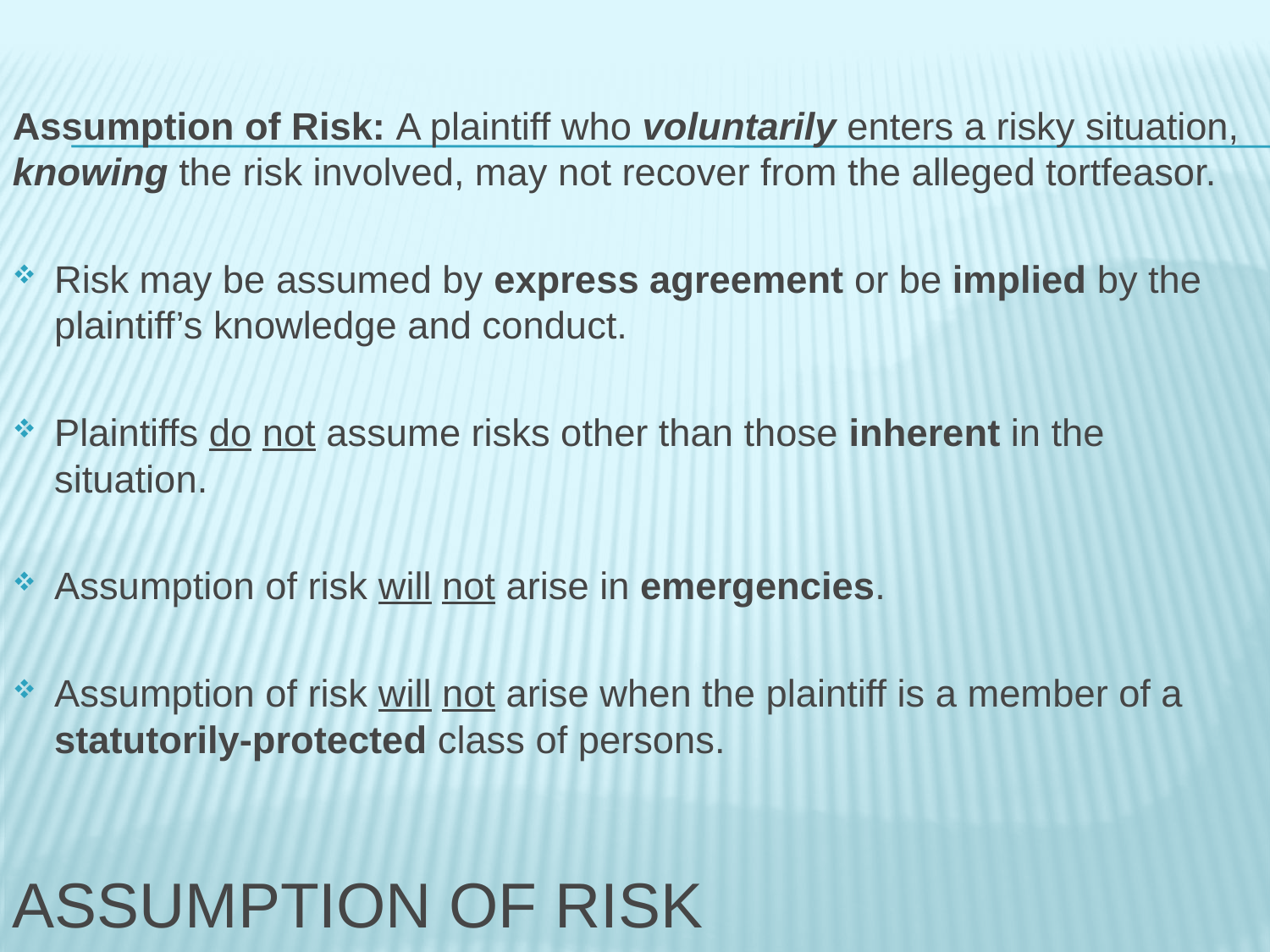

Assumption of Risk: A plaintiff who voluntarily enters a risky situation, knowing the risk involved, may not recover from the alleged tortfeasor.

Risk may be assumed by express agreement or be implied by the plaintiff’s knowledge and conduct.

Plaintiffs do not assume risks other than those inherent in the situation.

Assumption of risk will not arise in emergencies.

Assumption of risk will not arise when the plaintiff is a member of a statutorily-protected class of persons.
# ASSUMPTION OF RISK